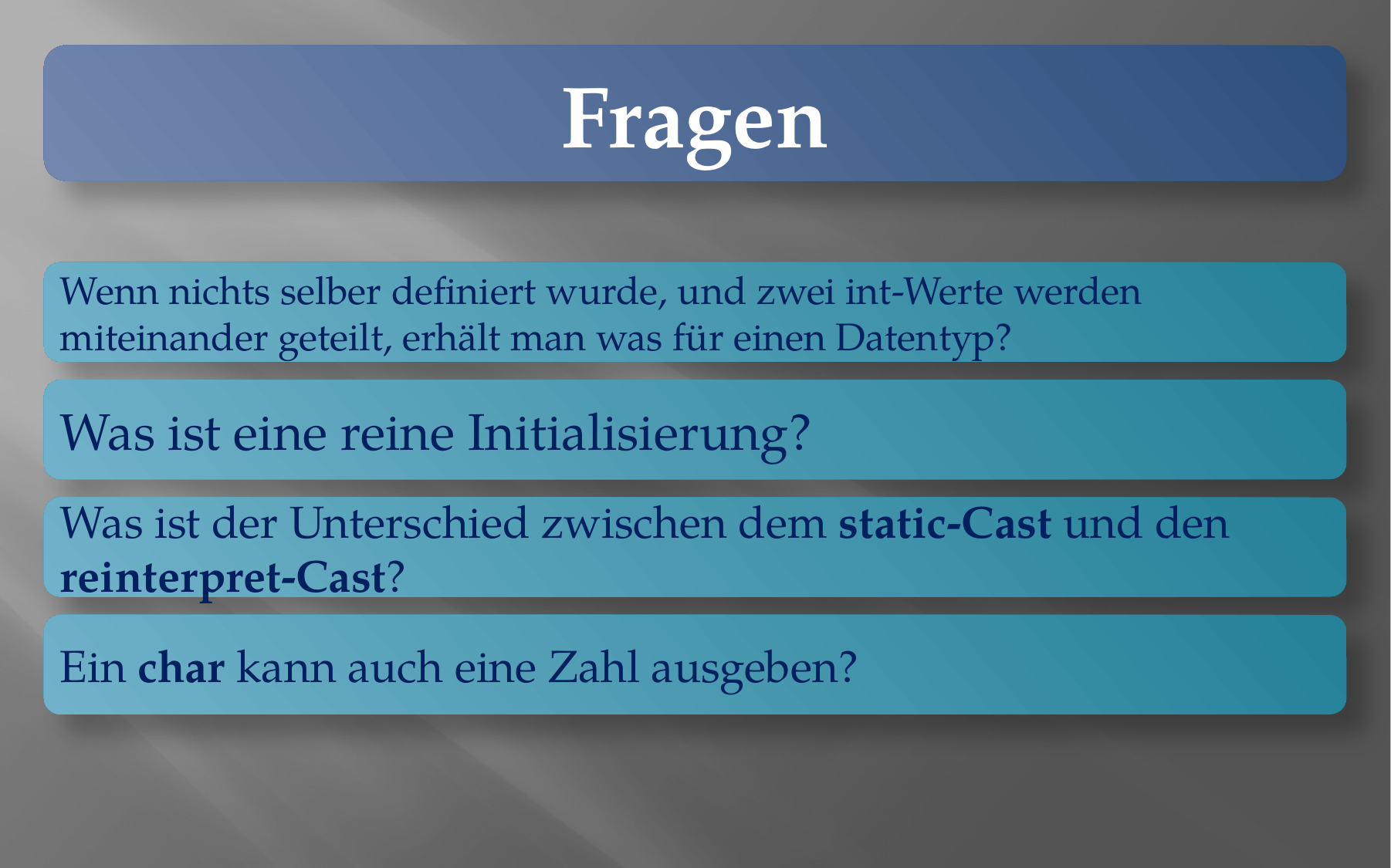

Fragen
Wenn nichts selber definiert wurde, und zwei int-Werte werden miteinander geteilt, erhält man was für einen Datentyp?
Was ist eine reine Initialisierung?
Was ist der Unterschied zwischen dem static-Cast und den reinterpret-Cast?
Ein char kann auch eine Zahl ausgeben?